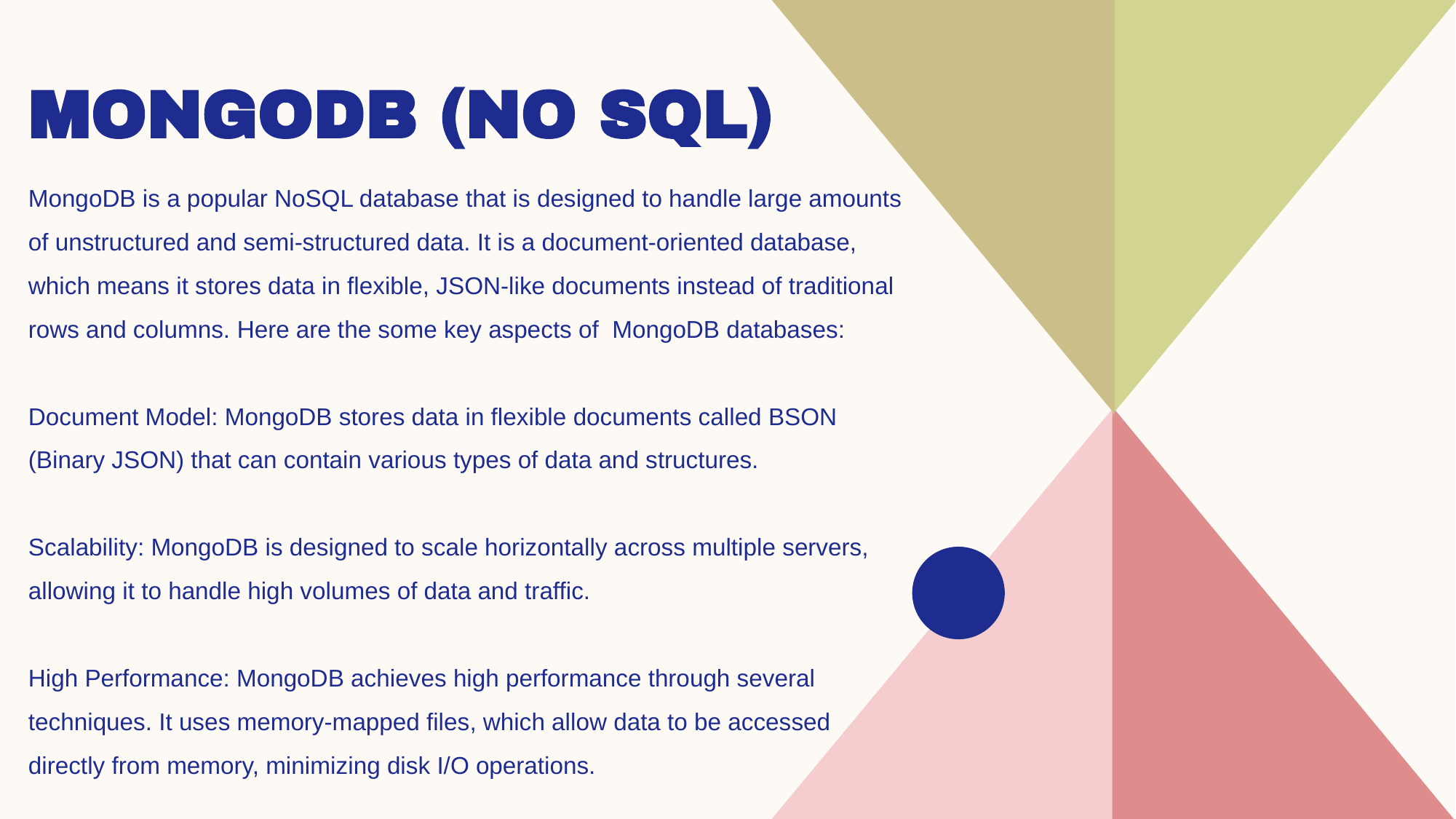

# Mongodb (no sql)
MongoDB is a popular NoSQL database that is designed to handle large amounts of unstructured and semi-structured data. It is a document-oriented database, which means it stores data in flexible, JSON-like documents instead of traditional rows and columns. Here are the some key aspects of  MongoDB databases:

Document Model: MongoDB stores data in flexible documents called BSON (Binary JSON) that can contain various types of data and structures.

Scalability: MongoDB is designed to scale horizontally across multiple servers, allowing it to handle high volumes of data and traffic.

High Performance: MongoDB achieves high performance through several techniques. It uses memory-mapped files, which allow data to be accessed directly from memory, minimizing disk I/O operations.